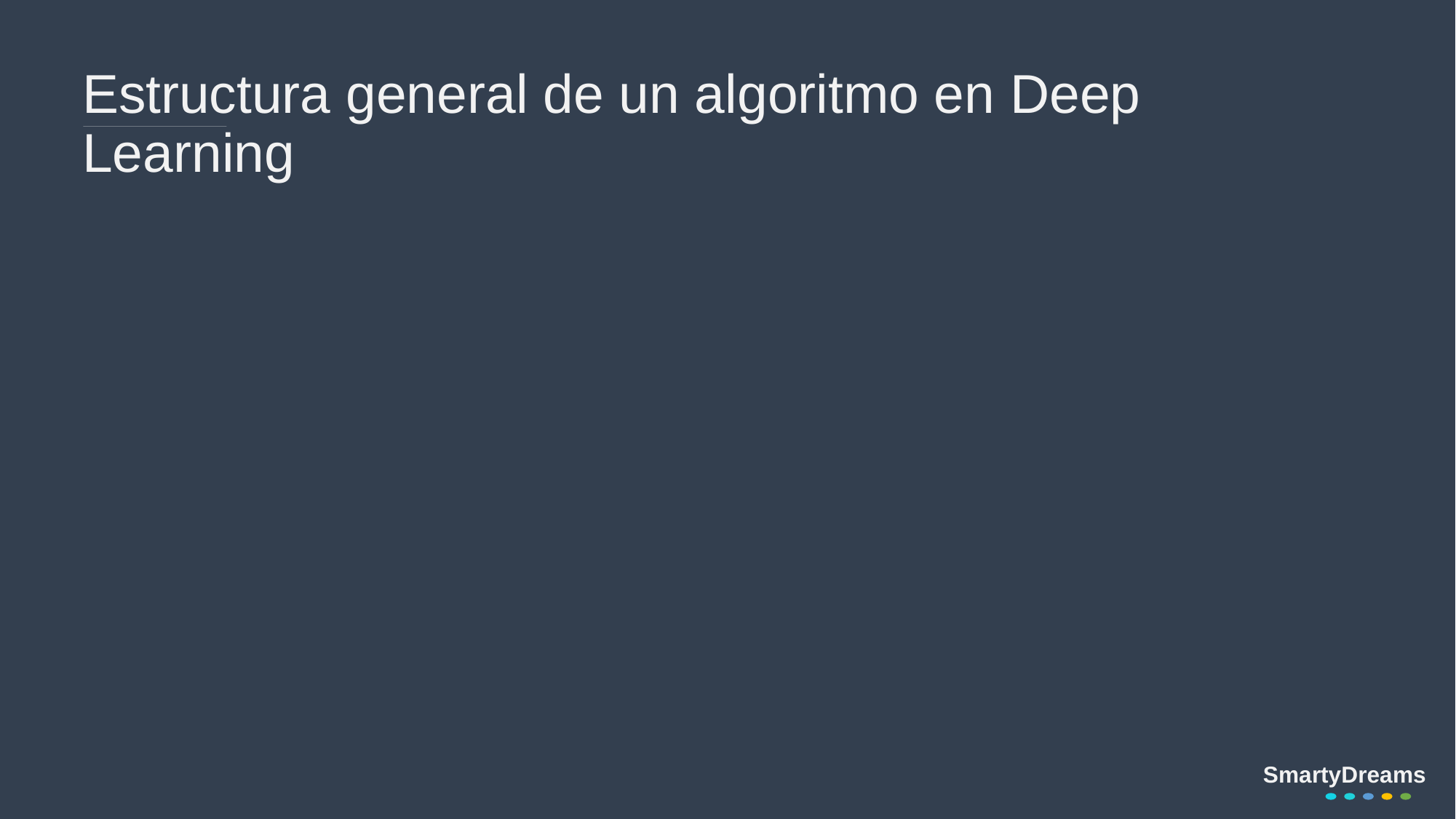

# Estructura general de un algoritmo en Deep Learning